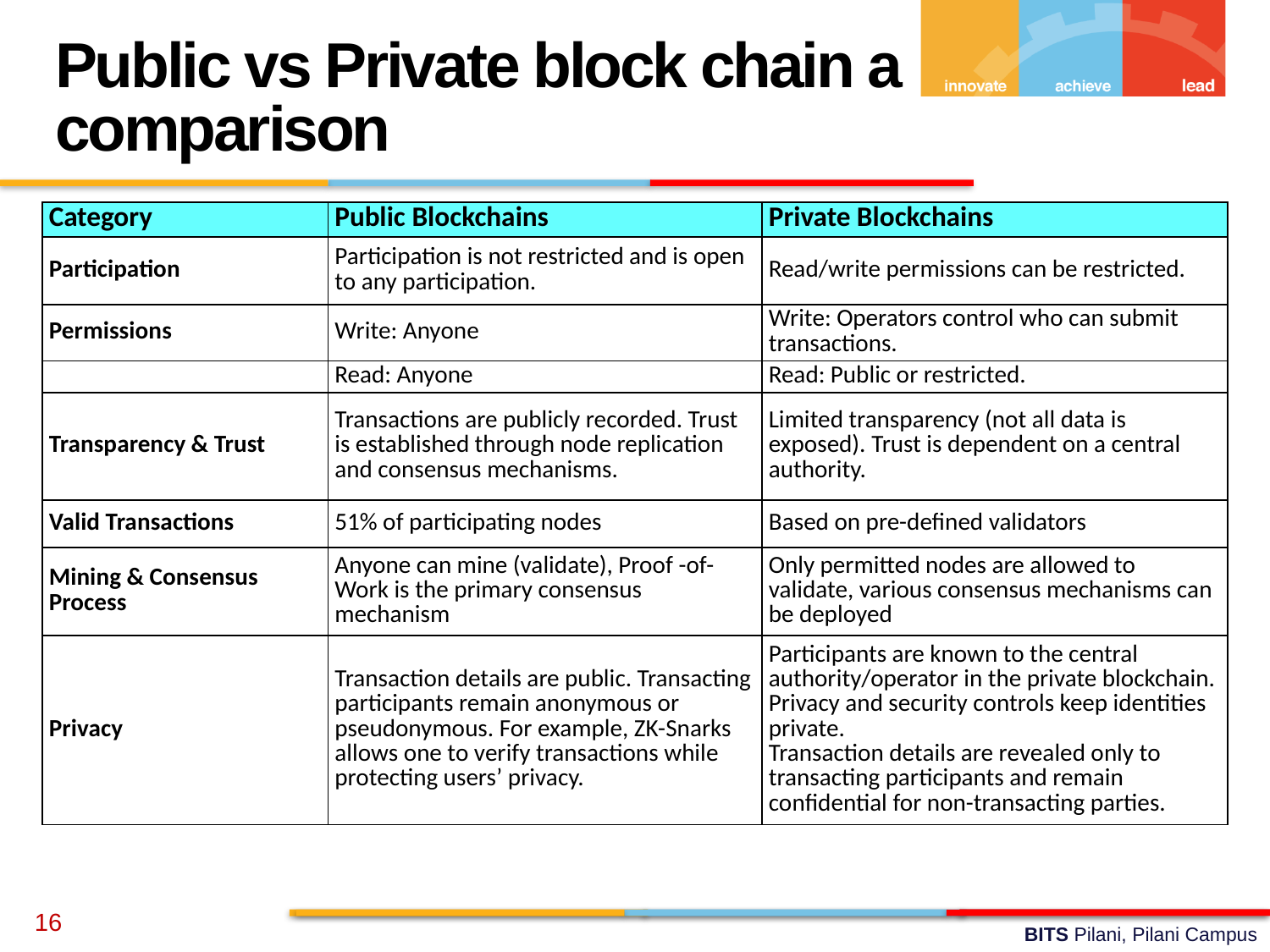

Public vs Private block chain a comparison
| Category | Public Blockchains | Private Blockchains |
| --- | --- | --- |
| Participation | Participation is not restricted and is open to any participation. | Read/write permissions can be restricted. |
| Permissions | Write: Anyone | Write: Operators control who can submit transactions. |
|  | Read: Anyone | Read: Public or restricted. |
| Transparency & Trust | Transactions are publicly recorded. Trust is established through node replication and consensus mechanisms. | Limited transparency (not all data is exposed). Trust is dependent on a central authority. |
| Valid Transactions | 51% of participating nodes | Based on pre-defined validators |
| Mining & Consensus Process | Anyone can mine (validate), Proof -of-Work is the primary consensus mechanism | Only permitted nodes are allowed to validate, various consensus mechanisms can be deployed |
| Privacy | Transaction details are public. Transacting participants remain anonymous or pseudonymous. For example, ZK-Snarks allows one to verify transactions while protecting users’ privacy. | Participants are known to the central authority/operator in the private blockchain. Privacy and security controls keep identities private. Transaction details are revealed only to transacting participants and remain confidential for non-transacting parties. |
16